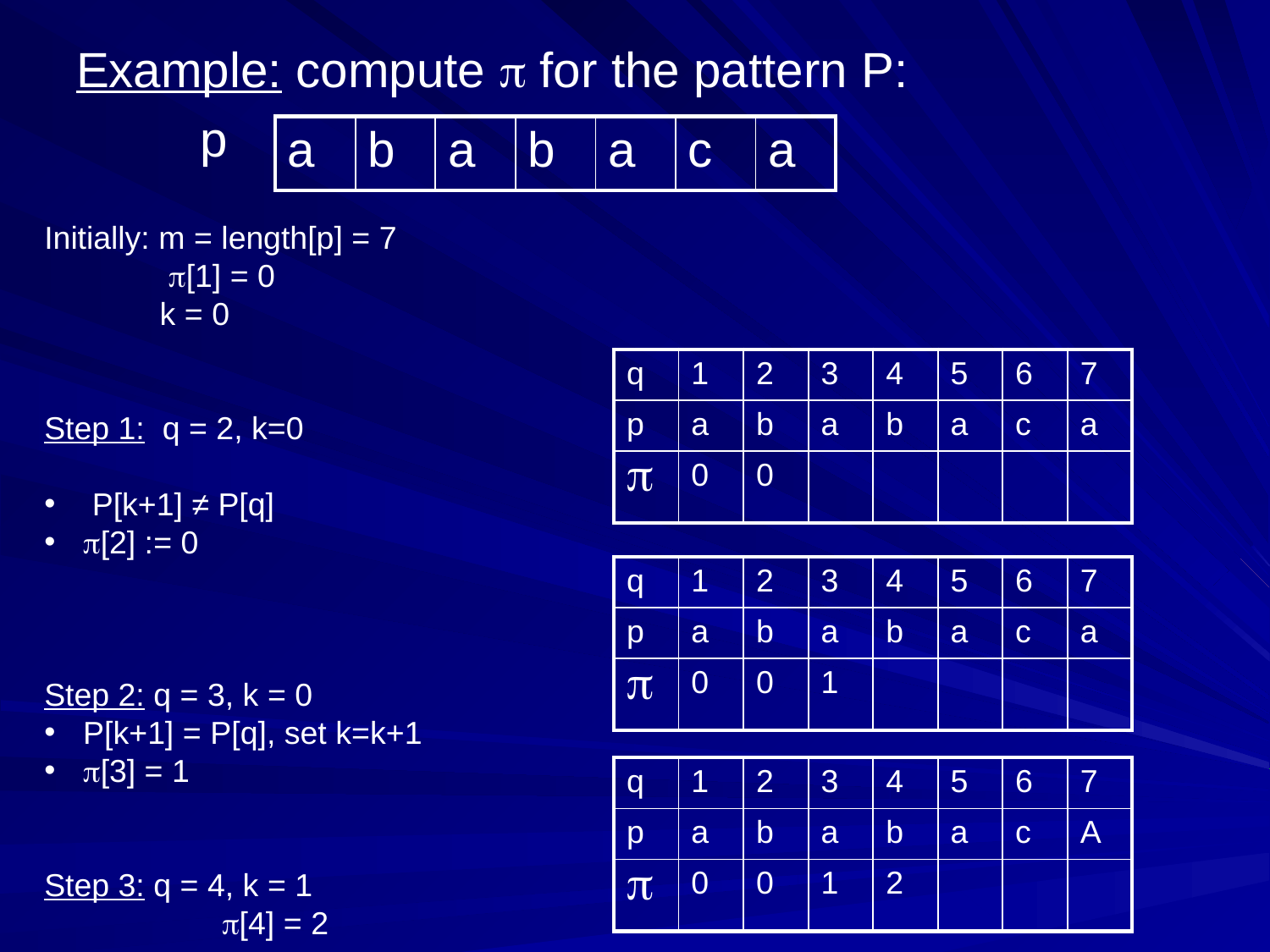

Example: compute π for the pattern P:
         p
| a | b | a | b | a | c | a |
| --- | --- | --- | --- | --- | --- | --- |
Initially: m = length[p] = 7
              π[1] = 0
             k = 0

Step 1:  q = 2, k=0
  P[k+1] ≠ P[q]
 π[2] := 0

Step 2: q = 3, k = 0
 P[k+1] = P[q], set k=k+1
 π[3] = 1

Step 3: q = 4, k = 1
                    π[4] = 2

| q | 1 | 2 | 3 | 4 | 5 | 6 | 7 |
| --- | --- | --- | --- | --- | --- | --- | --- |
| p | a | b | a | b | a | c | a |
| π | 0 | 0 |  |  |  |  |  |
| q | 1 | 2 | 3 | 4 | 5 | 6 | 7 |
| --- | --- | --- | --- | --- | --- | --- | --- |
| p | a | b | a | b | a | c | a |
| π | 0 | 0 | 1 |  |  |  |  |
| q | 1 | 2 | 3 | 4 | 5 | 6 | 7 |
| --- | --- | --- | --- | --- | --- | --- | --- |
| p | a | b | a | b | a | c | A |
| π | 0 | 0 | 1 | 2 |  |  |  |